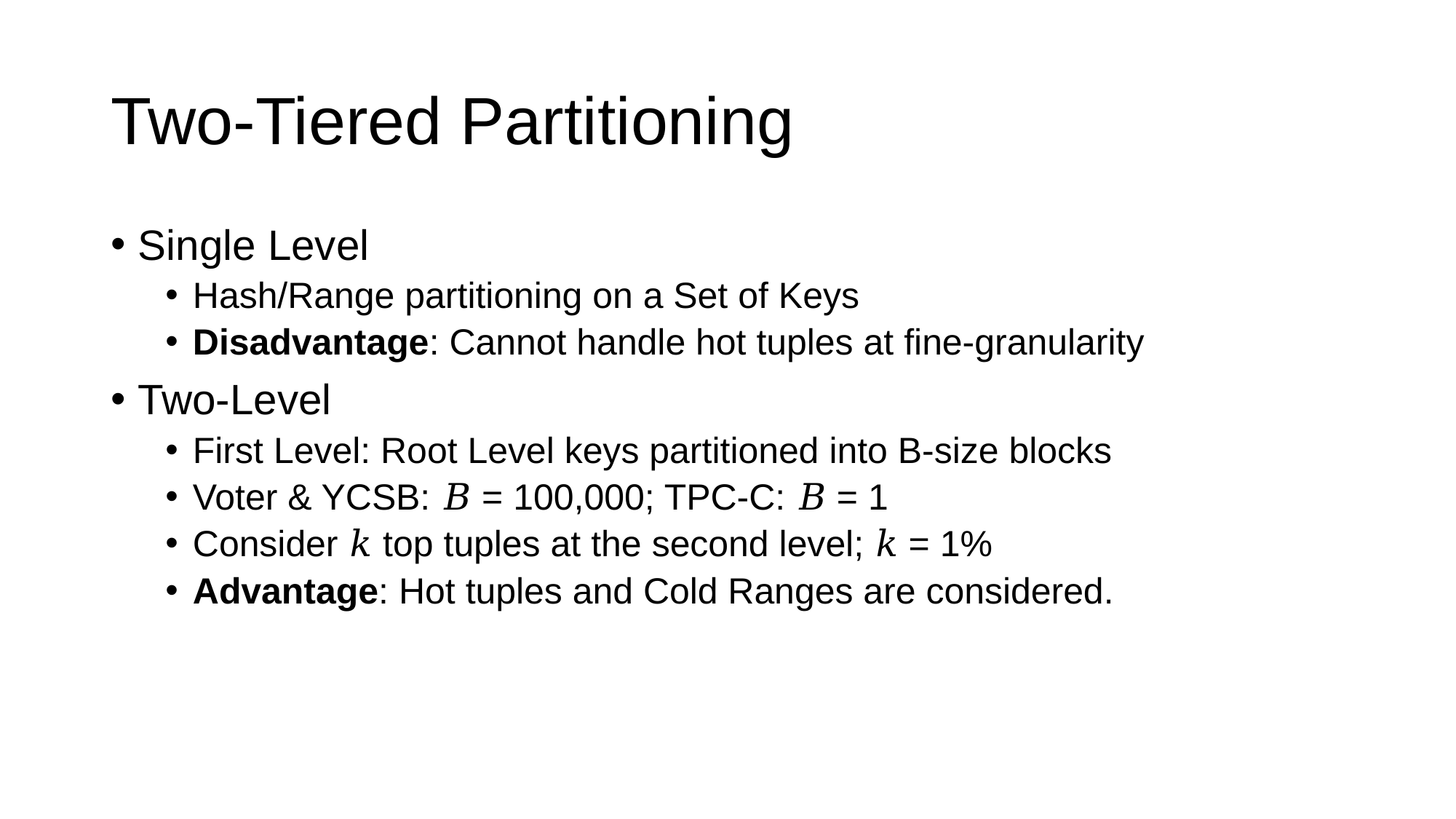

# Two-Tiered Partitioning
Single Level
Hash/Range partitioning on a Set of Keys
Disadvantage: Cannot handle hot tuples at fine-granularity
Two-Level
First Level: Root Level keys partitioned into B-size blocks
Voter & YCSB: 𝐵 = 100,000; TPC-C: 𝐵 = 1
Consider 𝑘 top tuples at the second level; 𝑘 = 1%
Advantage: Hot tuples and Cold Ranges are considered.